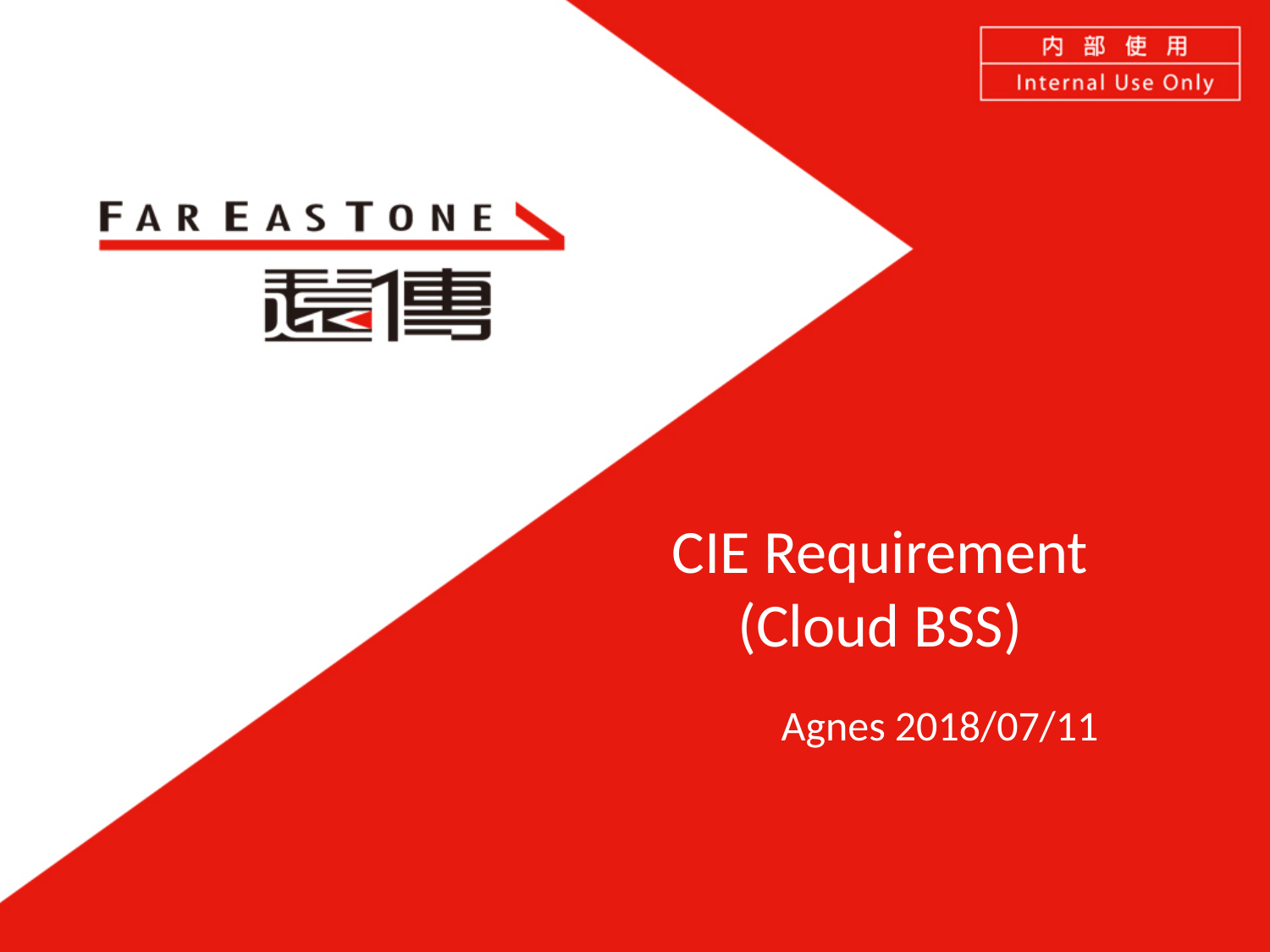

# CIE Requirement (Cloud BSS)
Agnes 2018/07/11